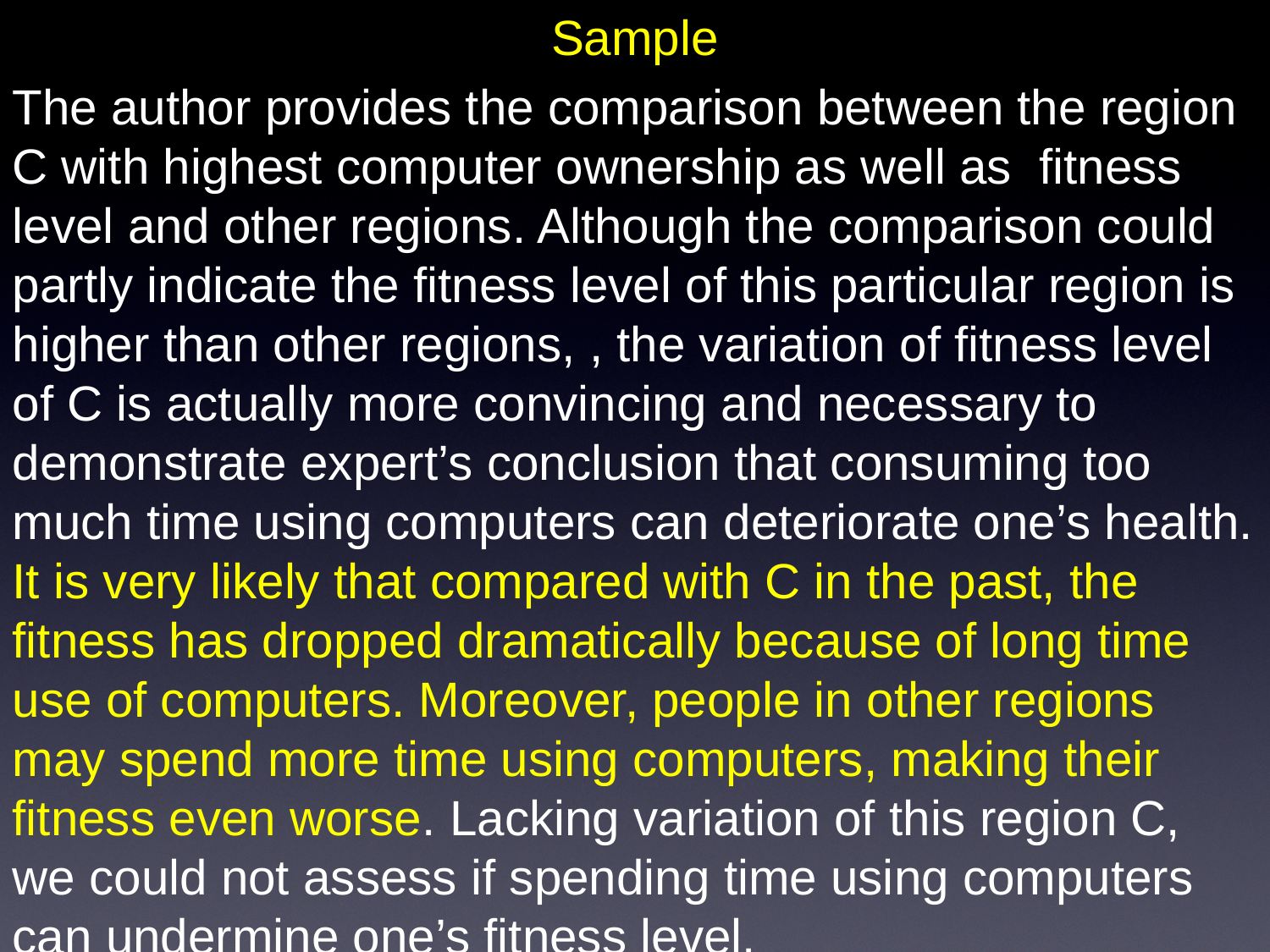

Sample
The author provides the comparison between the region C with highest computer ownership as well as  fitness level and other regions. Although the comparison could partly indicate the fitness level of this particular region is higher than other regions, , the variation of fitness level of C is actually more convincing and necessary to demonstrate expert’s conclusion that consuming too much time using computers can deteriorate one’s health. It is very likely that compared with C in the past, the fitness has dropped dramatically because of long time use of computers. Moreover, people in other regions may spend more time using computers, making their fitness even worse. Lacking variation of this region C, we could not assess if spending time using computers can undermine one’s fitness level.